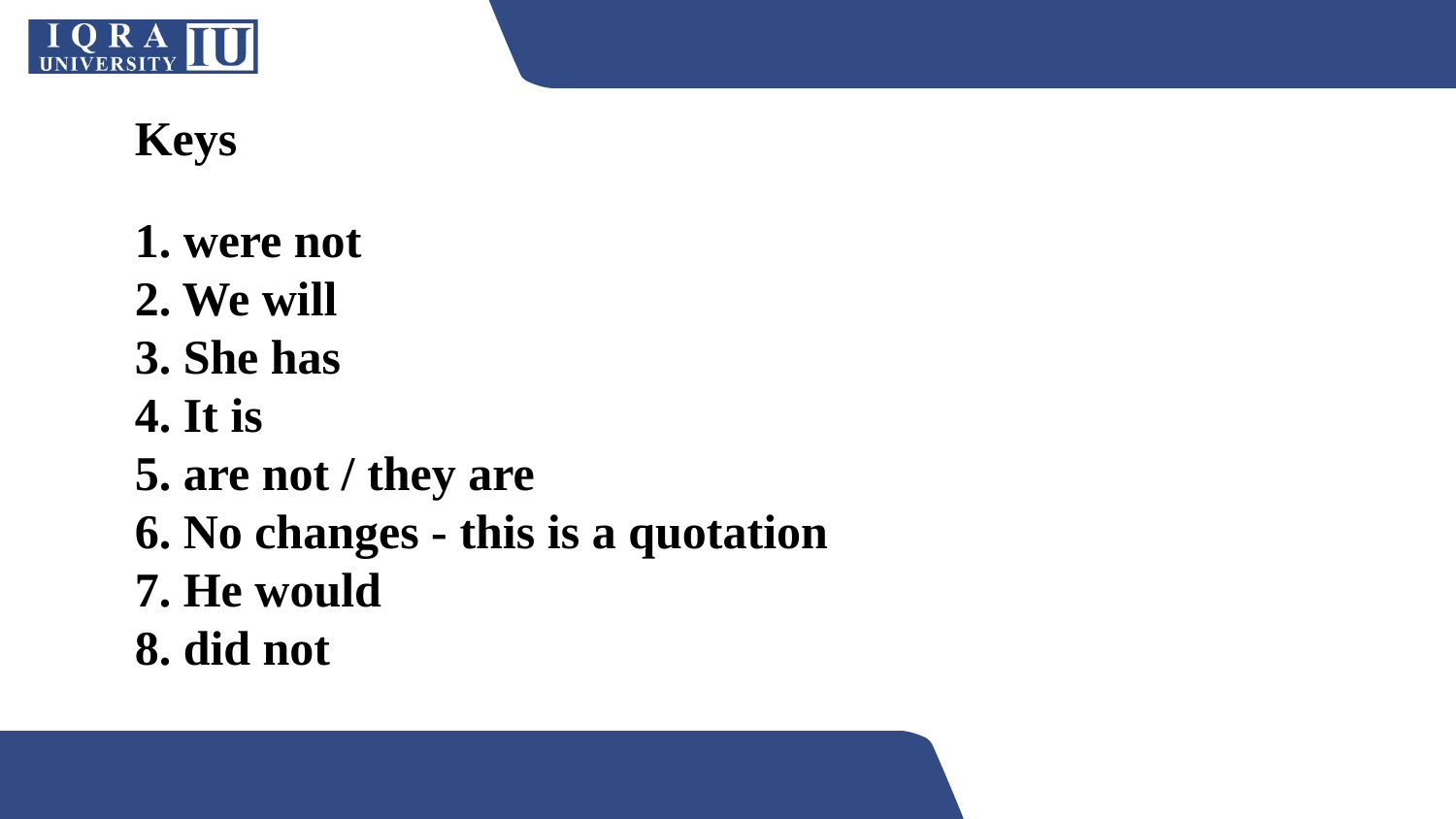

Keys

1. were not
2. We will
3. She has
4. It is
5. are not / they are
6. No changes - this is a quotation
7. He would
8. did not